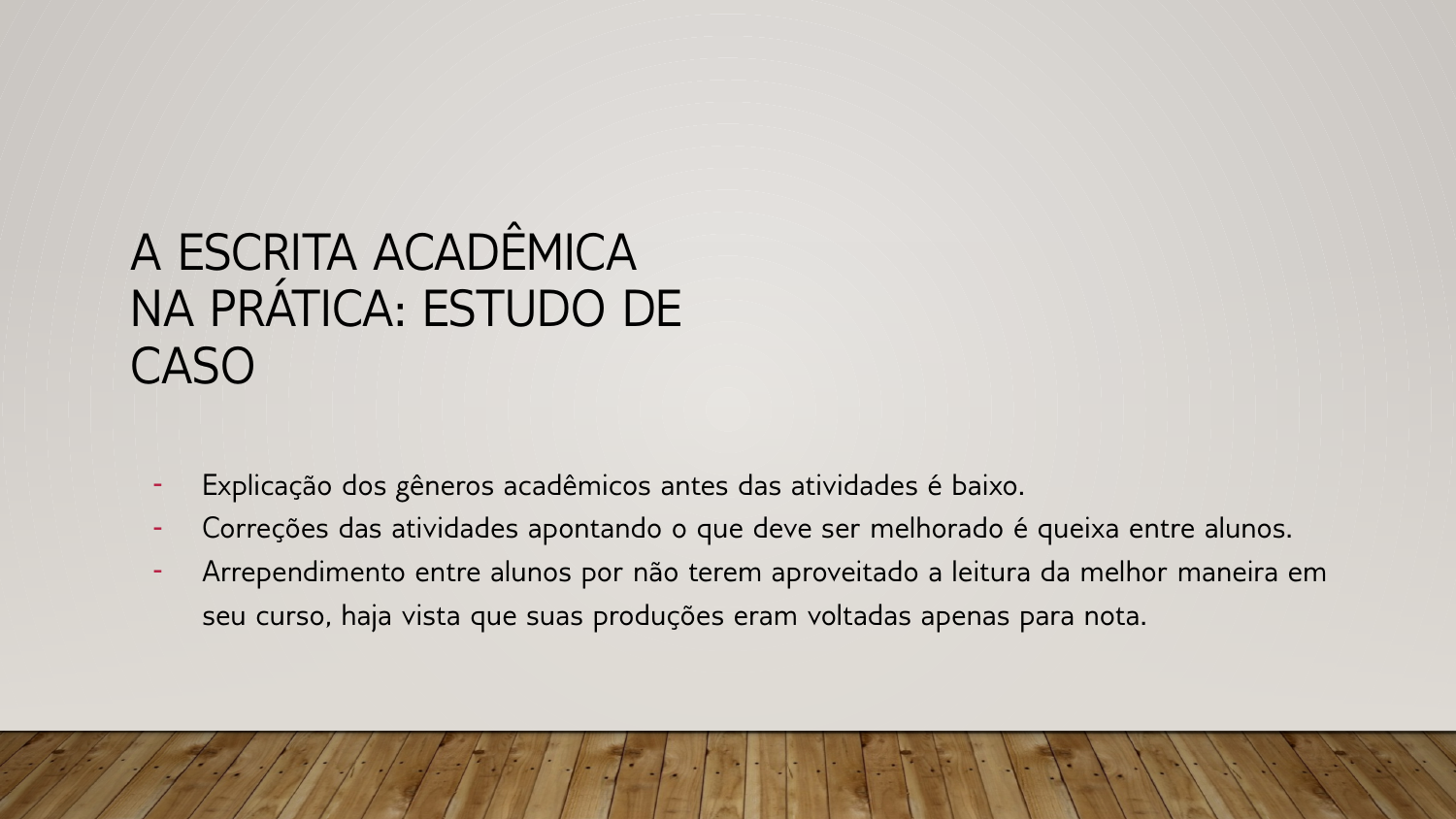

# A ESCRITA ACADÊMICA NA PRÁTICA: ESTUDO DE CASO
Explicação dos gêneros acadêmicos antes das atividades é baixo.
Correções das atividades apontando o que deve ser melhorado é queixa entre alunos.
Arrependimento entre alunos por não terem aproveitado a leitura da melhor maneira em seu curso, haja vista que suas produções eram voltadas apenas para nota.